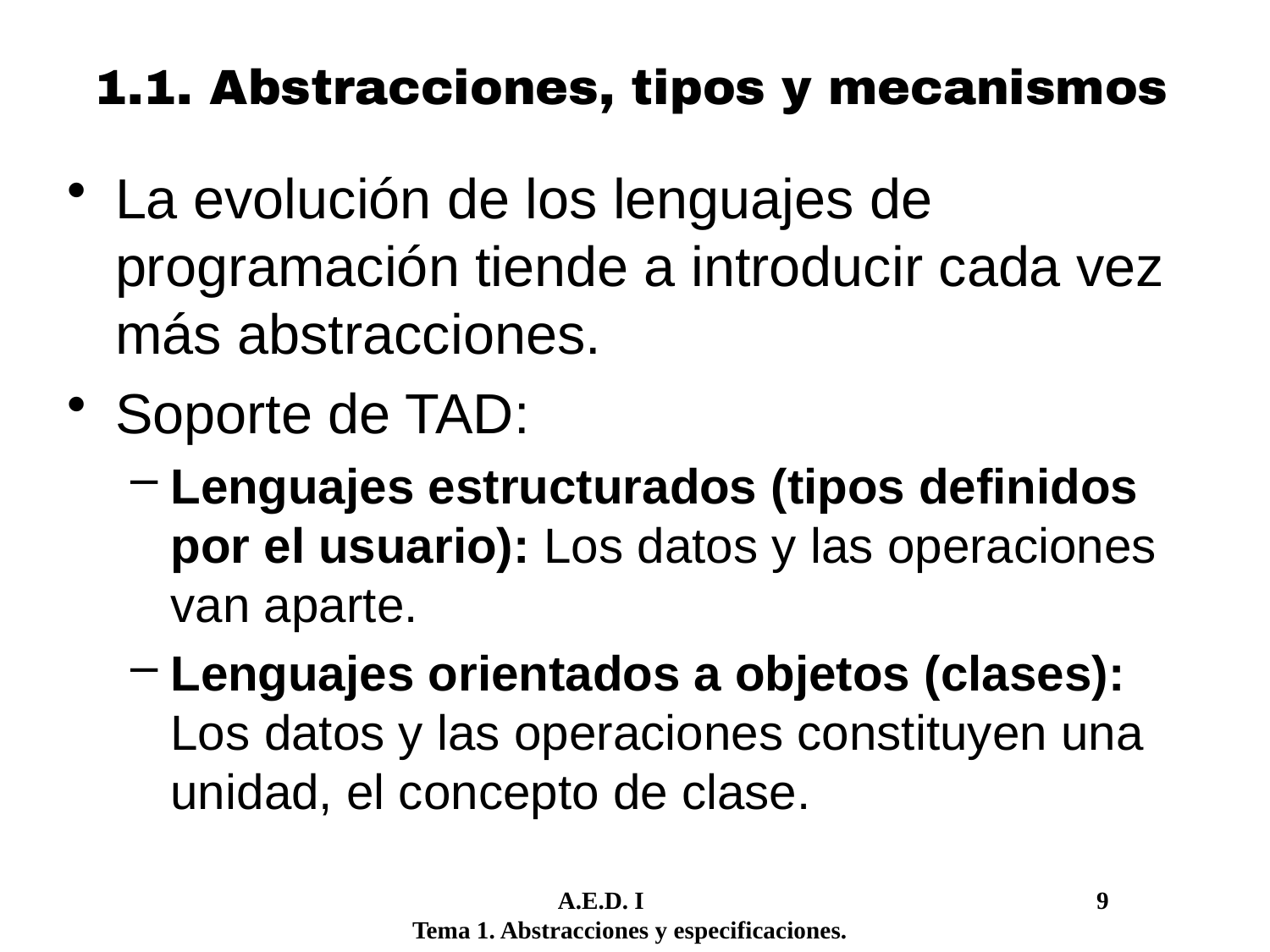

# 1.1. Abstracciones, tipos y mecanismos
La evolución de los lenguajes de programación tiende a introducir cada vez más abstracciones.
Soporte de TAD:
Lenguajes estructurados (tipos definidos por el usuario): Los datos y las operaciones van aparte.
Lenguajes orientados a objetos (clases): Los datos y las operaciones constituyen una unidad, el concepto de clase.
	   A.E.D. I				        9
Tema 1. Abstracciones y especificaciones.